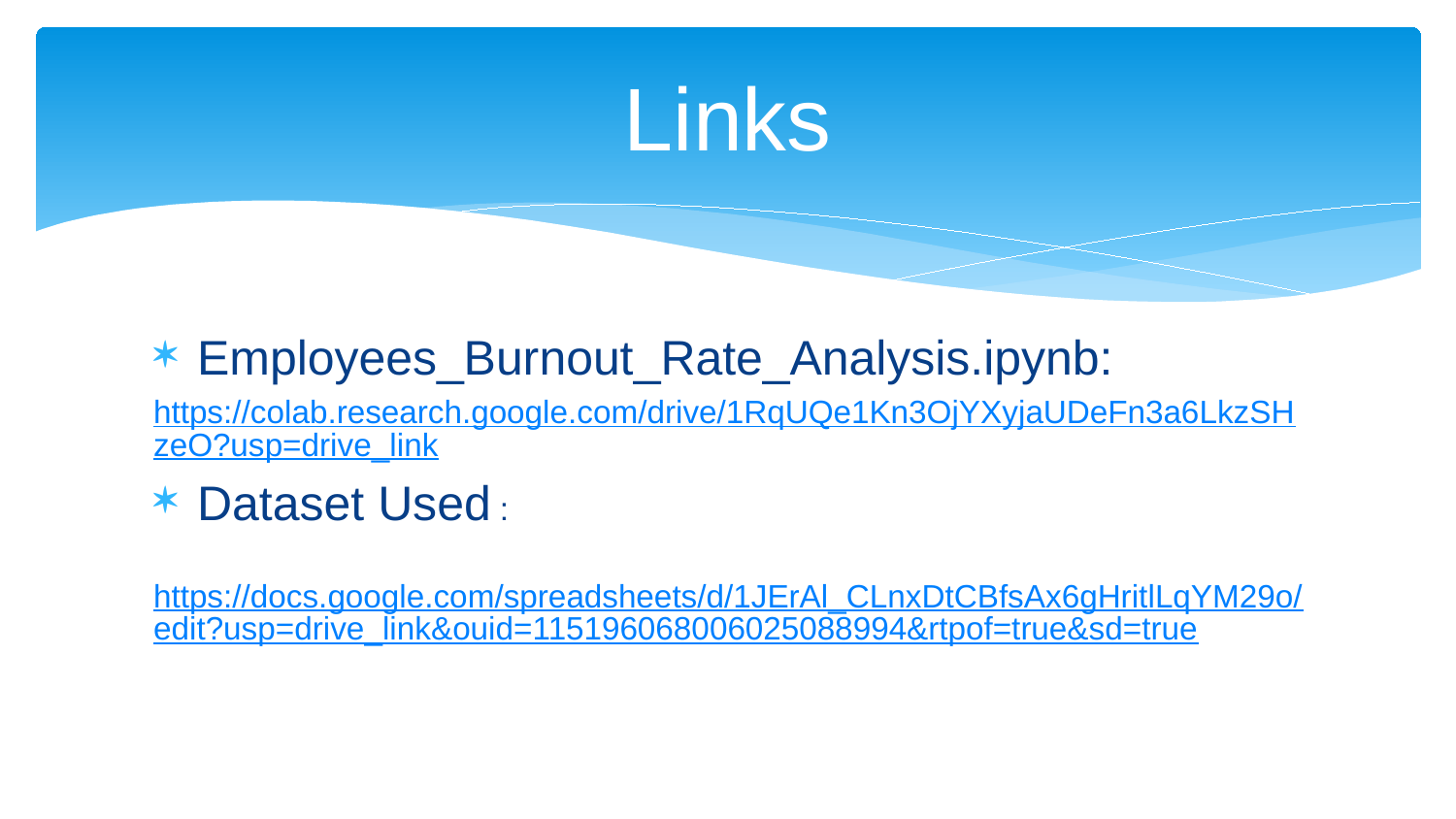

# Links
Employees_Burnout_Rate_Analysis.ipynb:
https://colab.research.google.com/drive/1RqUQe1Kn3OjYXyjaUDeFn3a6LkzSHzeO?usp=drive_link
Dataset Used :
	https://docs.google.com/spreadsheets/d/1JErAl_CLnxDtCBfsAx6gHritlLqYM29o/edit?usp=drive_link&ouid=115196068006025088994&rtpof=true&sd=true